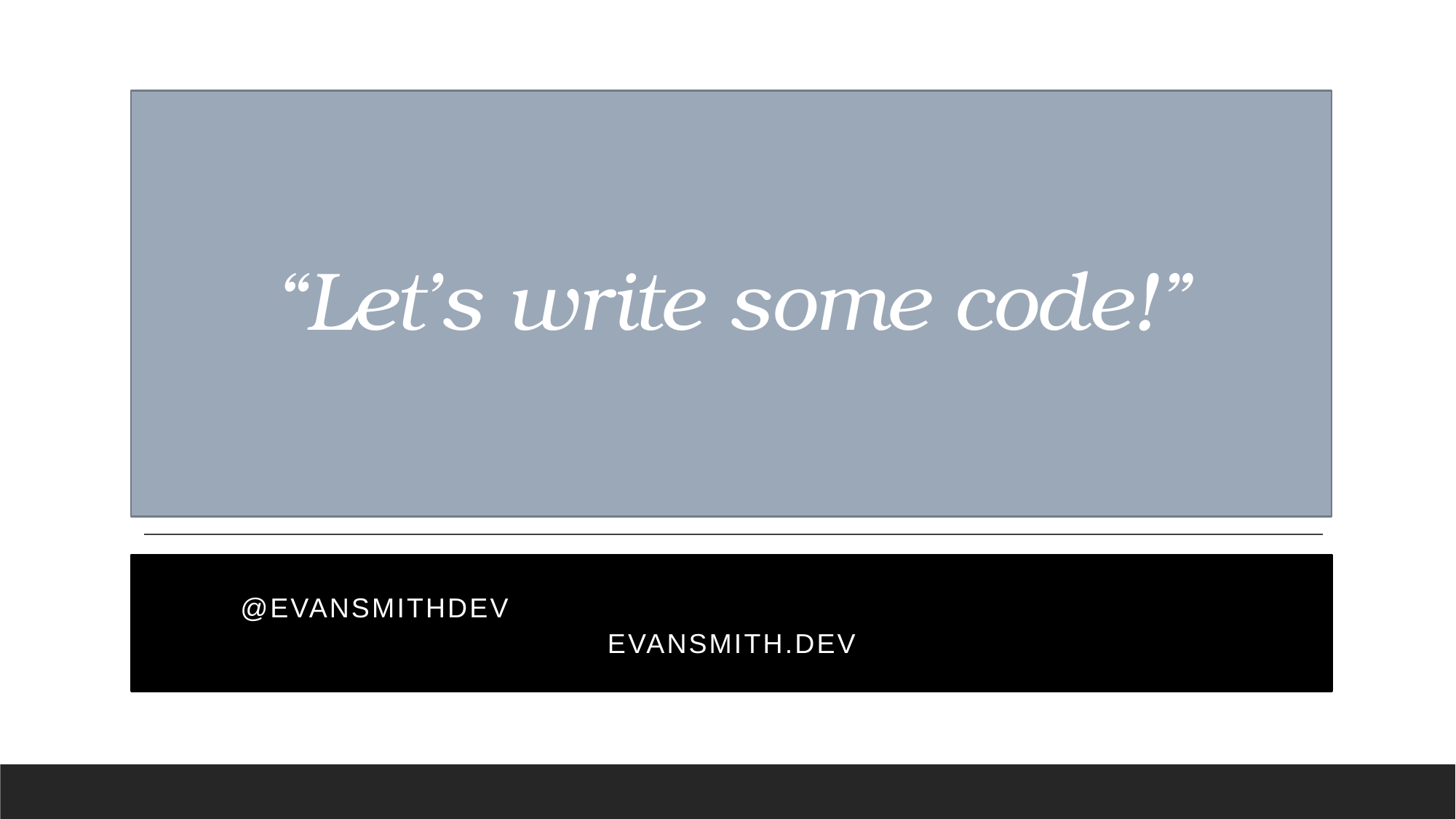

# “Let’s write some code!”
@evansmithdev							Evansmith.dev